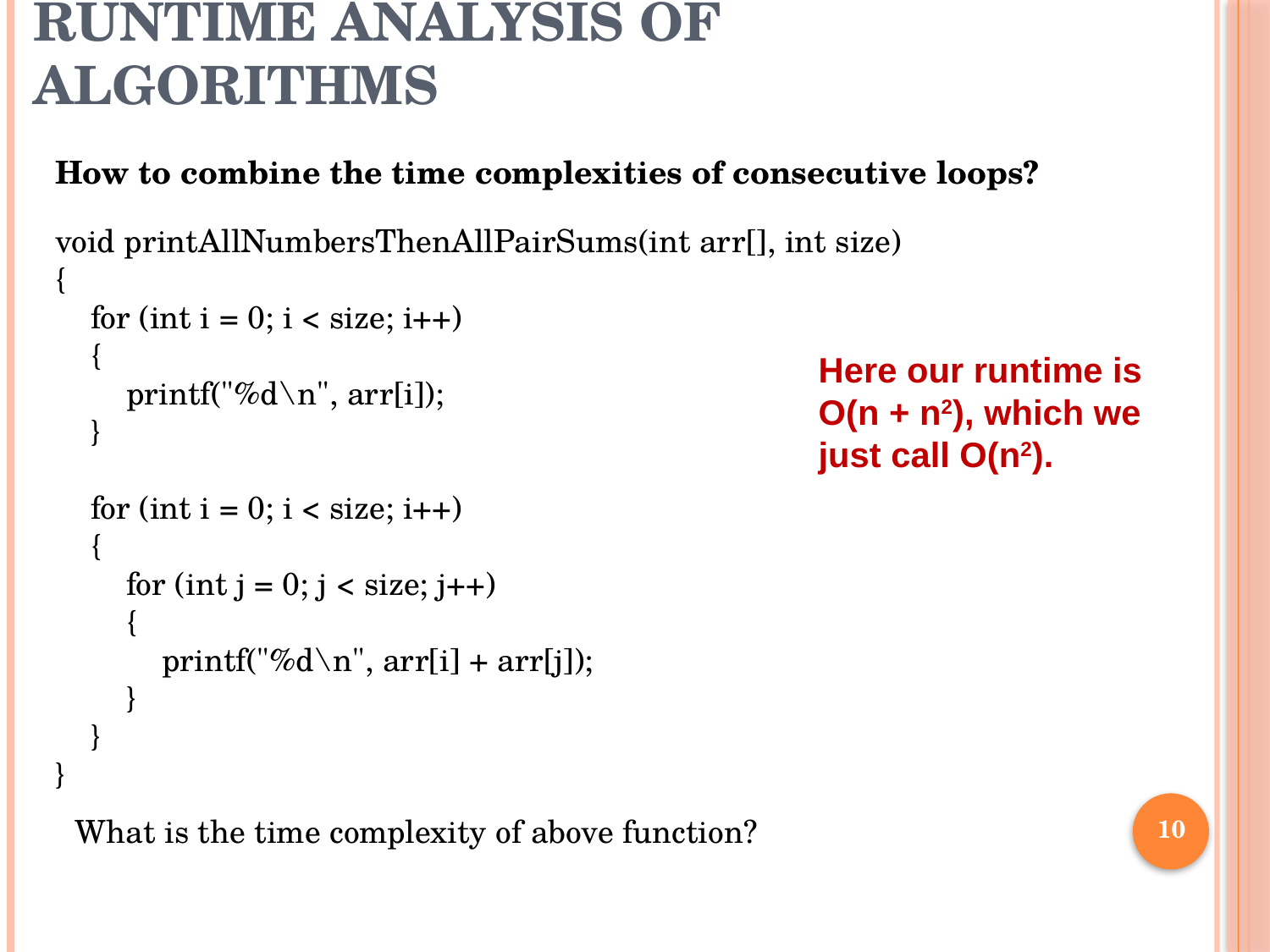

# Runtime Analysis of Algorithms

How to combine the time complexities of consecutive loops?
void printAllNumbersThenAllPairSums(int arr[], int size)
{
    for (int i = 0; i < size; i++)
    {
        printf("%d\n", arr[i]);
    }

    for (int i = 0; i < size; i++)
    {
        for (int j = 0; j < size; j++)
        {
            printf("%d\n", arr[i] + arr[j]);
        }
    }
}

Here our runtime is O(n + n2), which we just call O(n2).

10
What is the time complexity of above function?